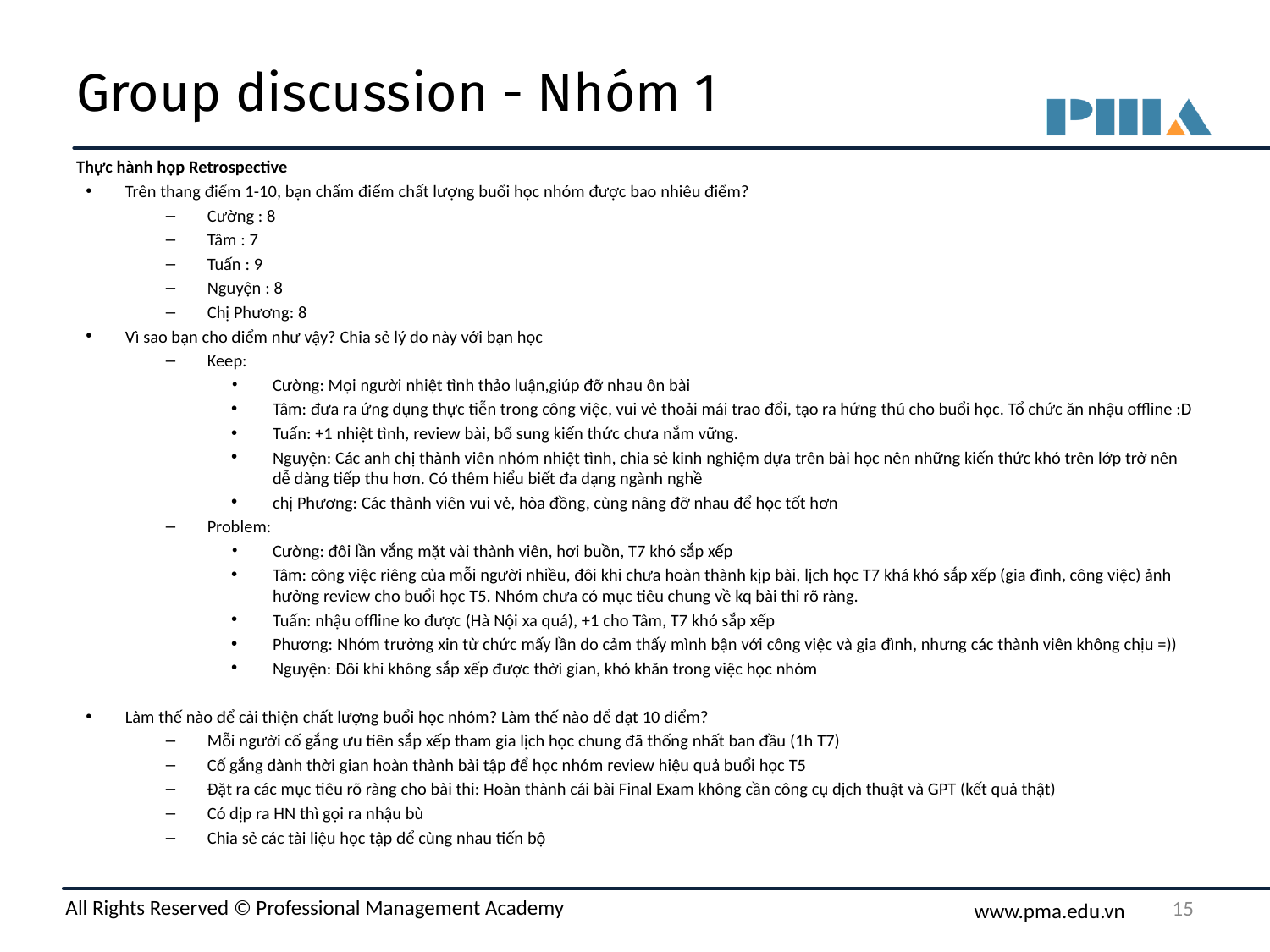

# Group discussion - Nhóm 1
Thực hành họp Retrospective
Trên thang điểm 1-10, bạn chấm điểm chất lượng buổi học nhóm được bao nhiêu điểm?
Cường : 8
Tâm : 7
Tuấn : 9
Nguyện : 8
Chị Phương: 8
Vì sao bạn cho điểm như vậy? Chia sẻ lý do này với bạn học
Keep:
Cường: Mọi người nhiệt tình thảo luận,giúp đỡ nhau ôn bài
Tâm: đưa ra ứng dụng thực tiễn trong công việc, vui vẻ thoải mái trao đổi, tạo ra hứng thú cho buổi học. Tổ chức ăn nhậu offline :D
Tuấn: +1 nhiệt tình, review bài, bổ sung kiến thức chưa nắm vững.
Nguyện: Các anh chị thành viên nhóm nhiệt tình, chia sẻ kinh nghiệm dựa trên bài học nên những kiến thức khó trên lớp trở nên  dễ dàng tiếp thu hơn. Có thêm hiểu biết đa dạng ngành nghề
chị Phương: Các thành viên vui vẻ, hòa đồng, cùng nâng đỡ nhau để học tốt hơn
Problem:
Cường: đôi lần vắng mặt vài thành viên, hơi buồn, T7 khó sắp xếp
Tâm: công việc riêng của mỗi người nhiều, đôi khi chưa hoàn thành kịp bài, lịch học T7 khá khó sắp xếp (gia đình, công việc) ảnh hưởng review cho buổi học T5. Nhóm chưa có mục tiêu chung về kq bài thi rõ ràng.
Tuấn: nhậu offline ko được (Hà Nội xa quá), +1 cho Tâm, T7 khó sắp xếp
Phương: Nhóm trưởng xin từ chức mấy lần do cảm thấy mình bận với công việc và gia đình, nhưng các thành viên không chịu =))
Nguyện: Đôi khi không sắp xếp được thời gian, khó khăn trong việc học nhóm

Làm thế nào để cải thiện chất lượng buổi học nhóm? Làm thế nào để đạt 10 điểm?
Mỗi người cố gắng ưu tiên sắp xếp tham gia lịch học chung đã thống nhất ban đầu (1h T7)
Cố gắng dành thời gian hoàn thành bài tập để học nhóm review hiệu quả buổi học T5
Đặt ra các mục tiêu rõ ràng cho bài thi: Hoàn thành cái bài Final Exam không cần công cụ dịch thuật và GPT (kết quả thật)
Có dịp ra HN thì gọi ra nhậu bù
Chia sẻ các tài liệu học tập để cùng nhau tiến bộ
15